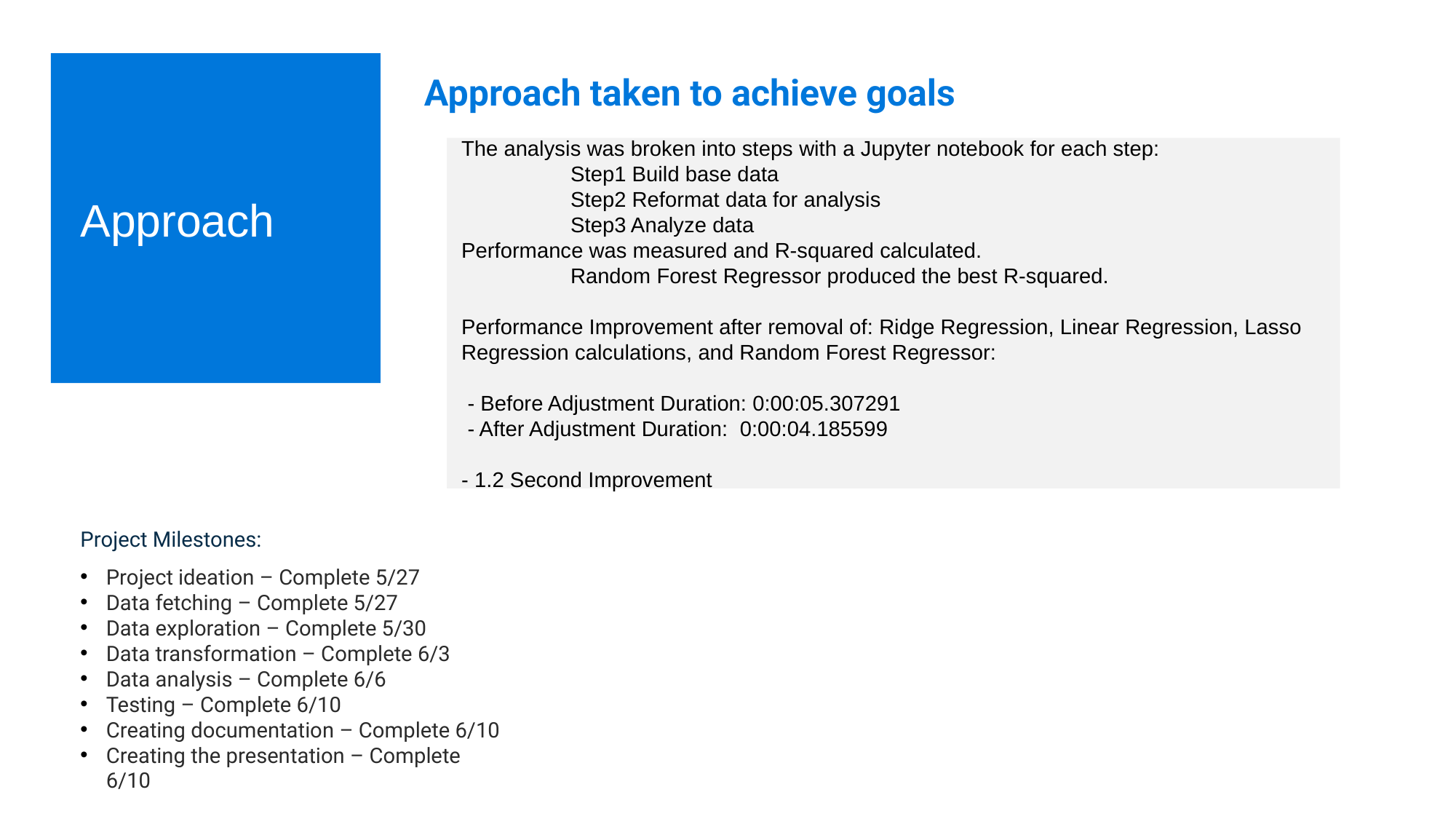

Approach taken to achieve goals
The analysis was broken into steps with a Jupyter notebook for each step:
	Step1 Build base data
	Step2 Reformat data for analysis
	Step3 Analyze data
Performance was measured and R-squared calculated.
	Random Forest Regressor produced the best R-squared.

Performance Improvement after removal of: Ridge Regression, Linear Regression, Lasso Regression calculations, and Random Forest Regressor:

 - Before Adjustment Duration: 0:00:05.307291
 - After Adjustment Duration:  0:00:04.185599

- 1.2 Second Improvement
Approach
Project Milestones:
Project ideation – Complete 5/27
Data fetching – Complete 5/27
Data exploration – Complete 5/30
Data transformation – Complete 6/3
Data analysis – Complete 6/6
Testing – Complete 6/10
Creating documentation – Complete 6/10
Creating the presentation – Complete 6/10